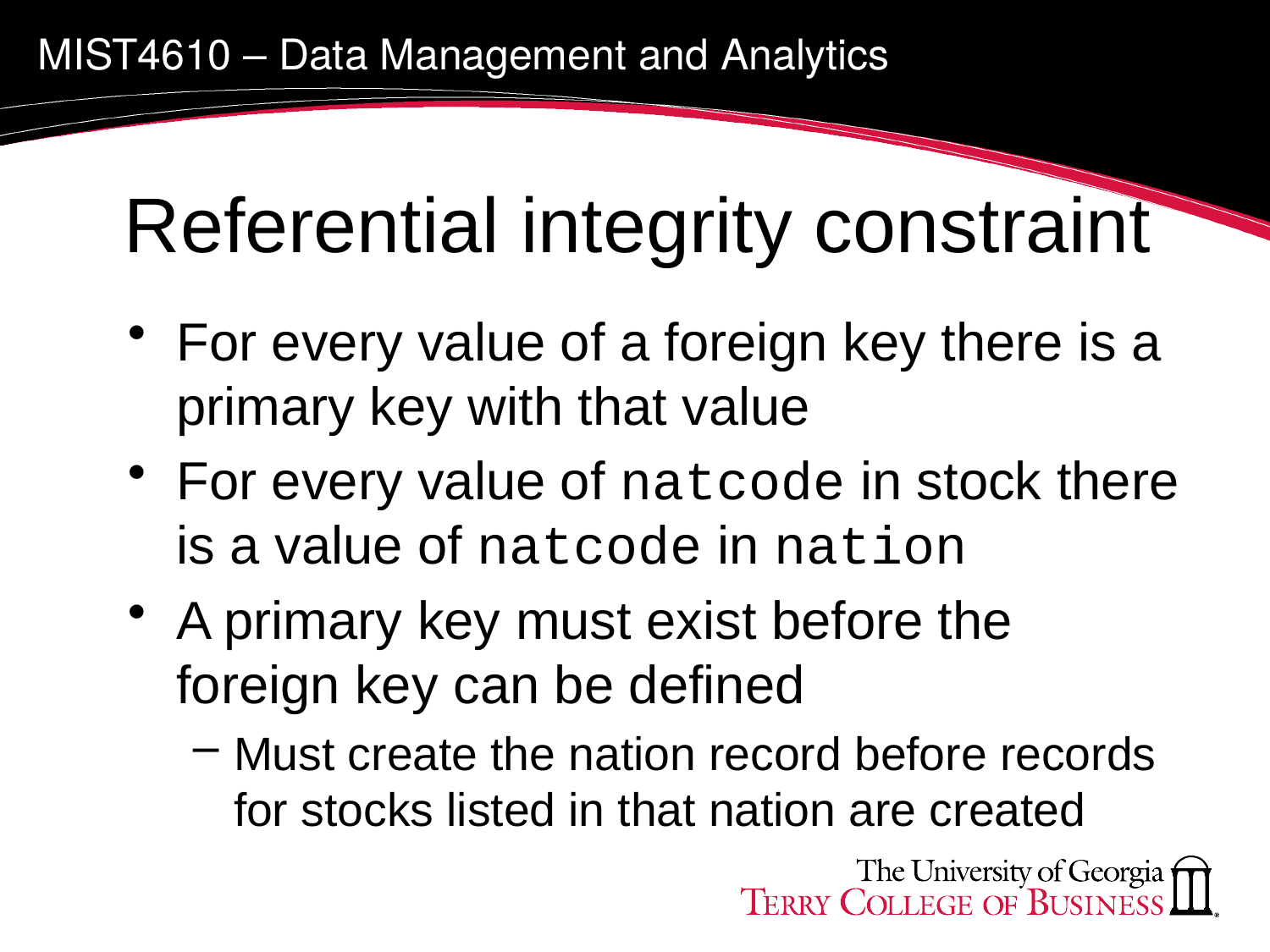

# Referential integrity constraint
For every value of a foreign key there is a primary key with that value
For every value of natcode in stock there is a value of natcode in nation
A primary key must exist before the foreign key can be defined
Must create the nation record before records for stocks listed in that nation are created